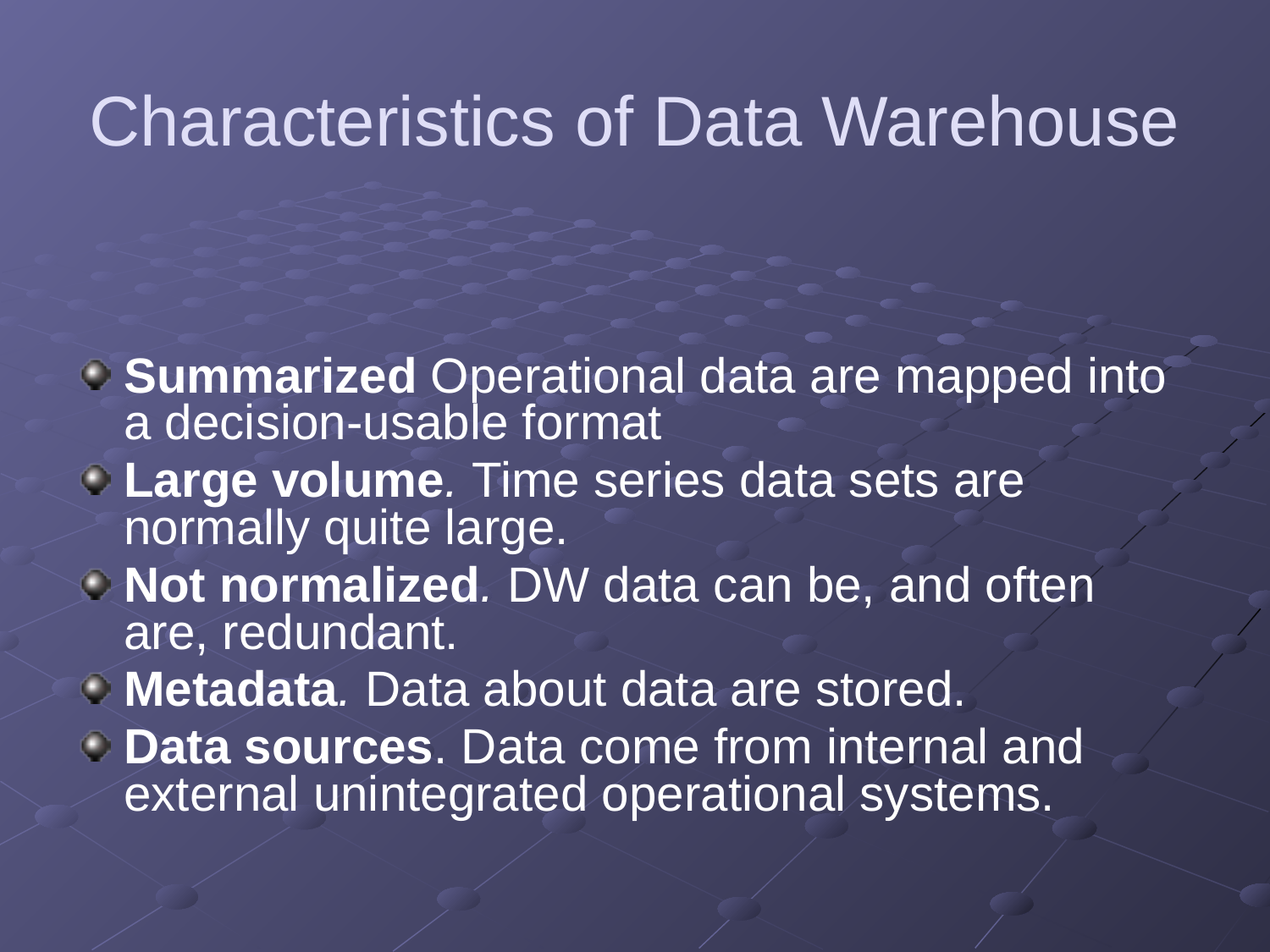

# Characteristics of Data Warehouse

Summarized Operational data are mapped into a decision-usable format
Large volume. Time series data sets are normally quite large.
Not normalized. DW data can be, and often are, redundant.
Metadata. Data about data are stored.
Data sources. Data come from internal and external unintegrated operational systems.